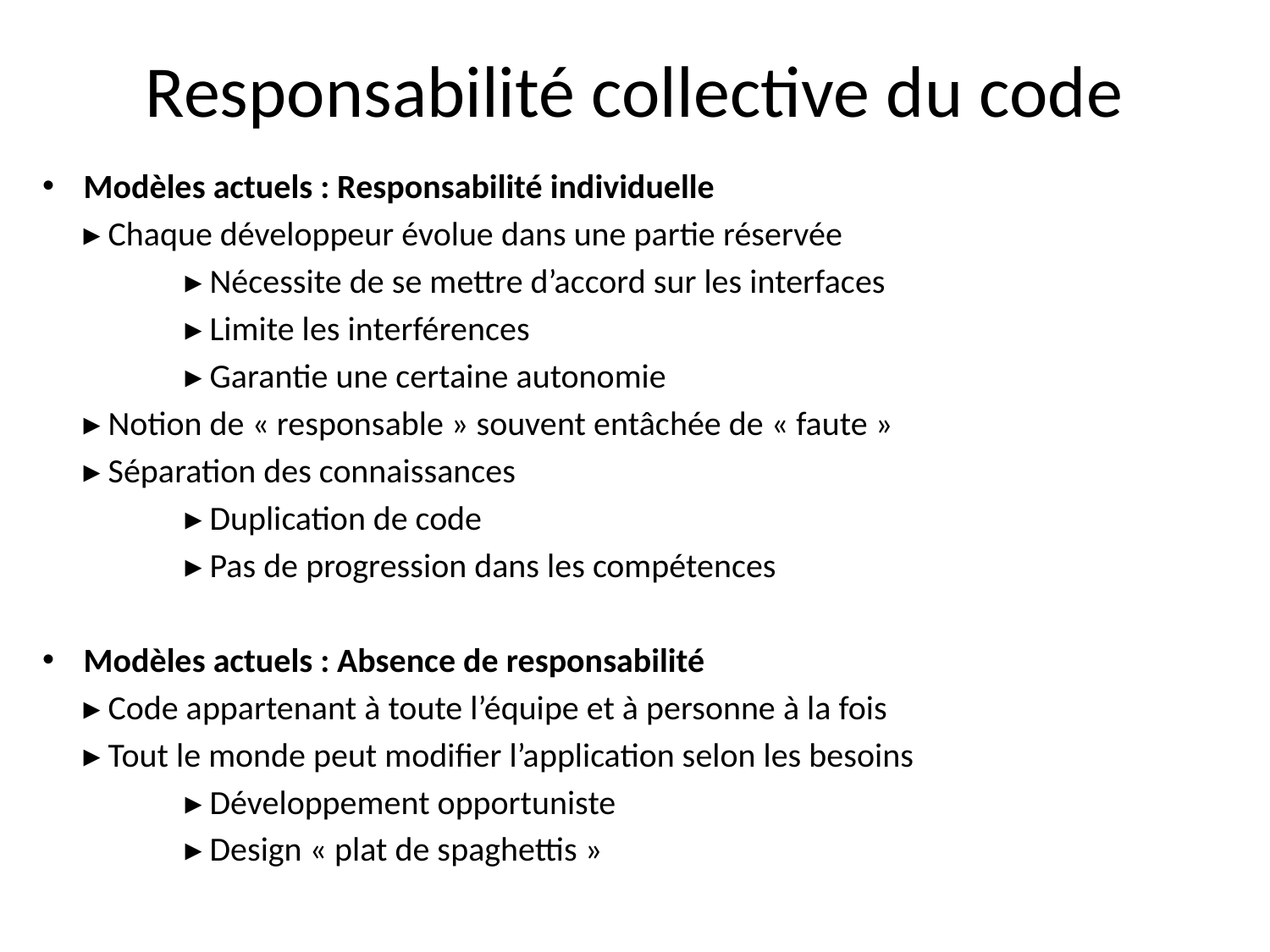

# Responsabilité collective du code
Modèles actuels : Responsabilité individuelle
	▸ Chaque développeur évolue dans une partie réservée
		▸ Nécessite de se mettre d’accord sur les interfaces
		▸ Limite les interférences
		▸ Garantie une certaine autonomie
	▸ Notion de « responsable » souvent entâchée de « faute »
	▸ Séparation des connaissances
		▸ Duplication de code
		▸ Pas de progression dans les compétences

Modèles actuels : Absence de responsabilité
	▸ Code appartenant à toute l’équipe et à personne à la fois
	▸ Tout le monde peut modifier l’application selon les besoins
		▸ Développement opportuniste
		▸ Design « plat de spaghettis »